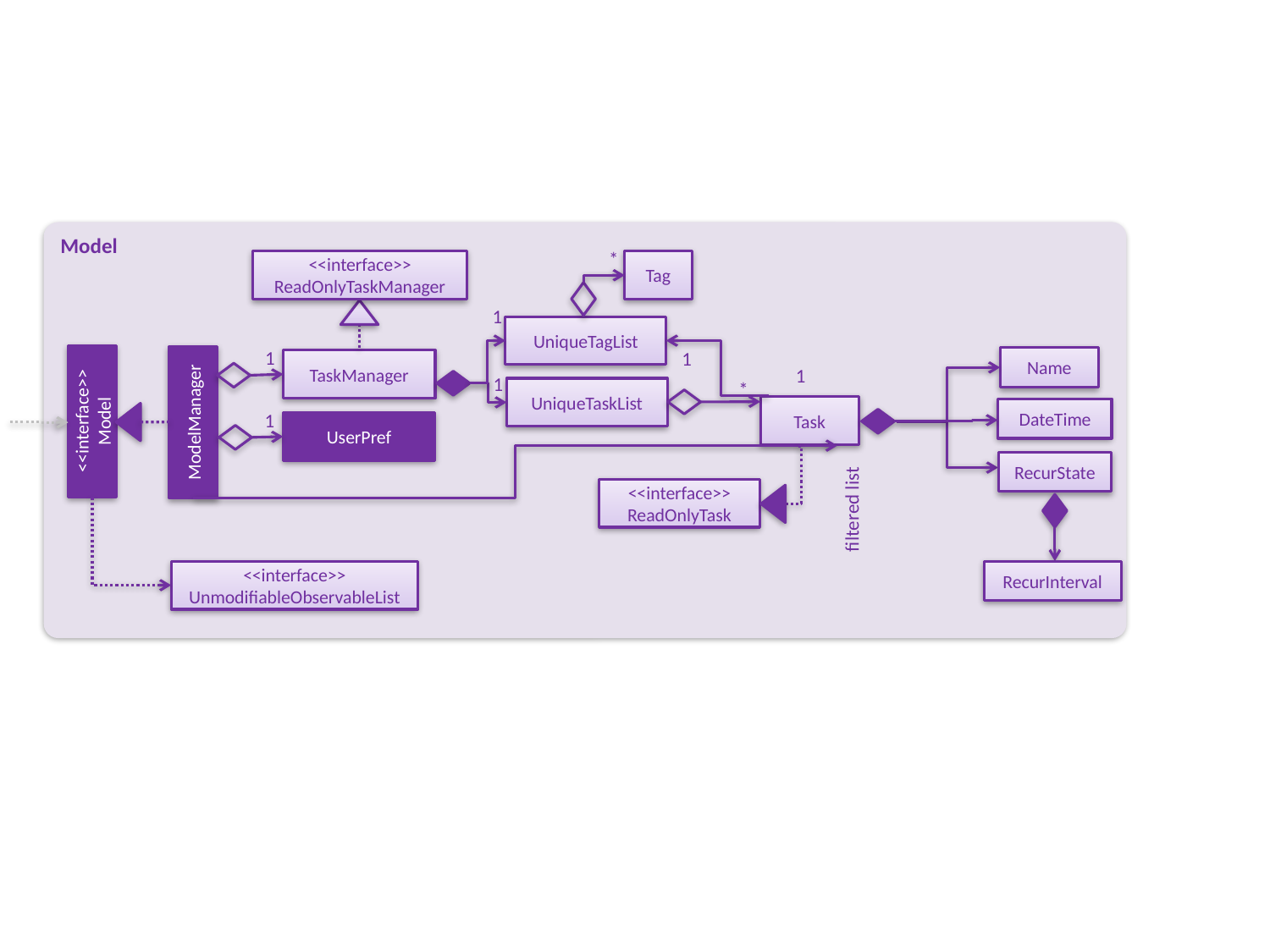

Model
*
<<interface>>
ReadOnlyTaskManager
Tag

1
UniqueTagList
1
1
Name
TaskManager

1

1
*
UniqueTaskList

Task
<<interface>>
Model
ModelManager
DateTime
1

UserPref

RecurState
<<interface>>
ReadOnlyTask

filtered list

<<interface>>
UnmodifiableObservableList
RecurInterval